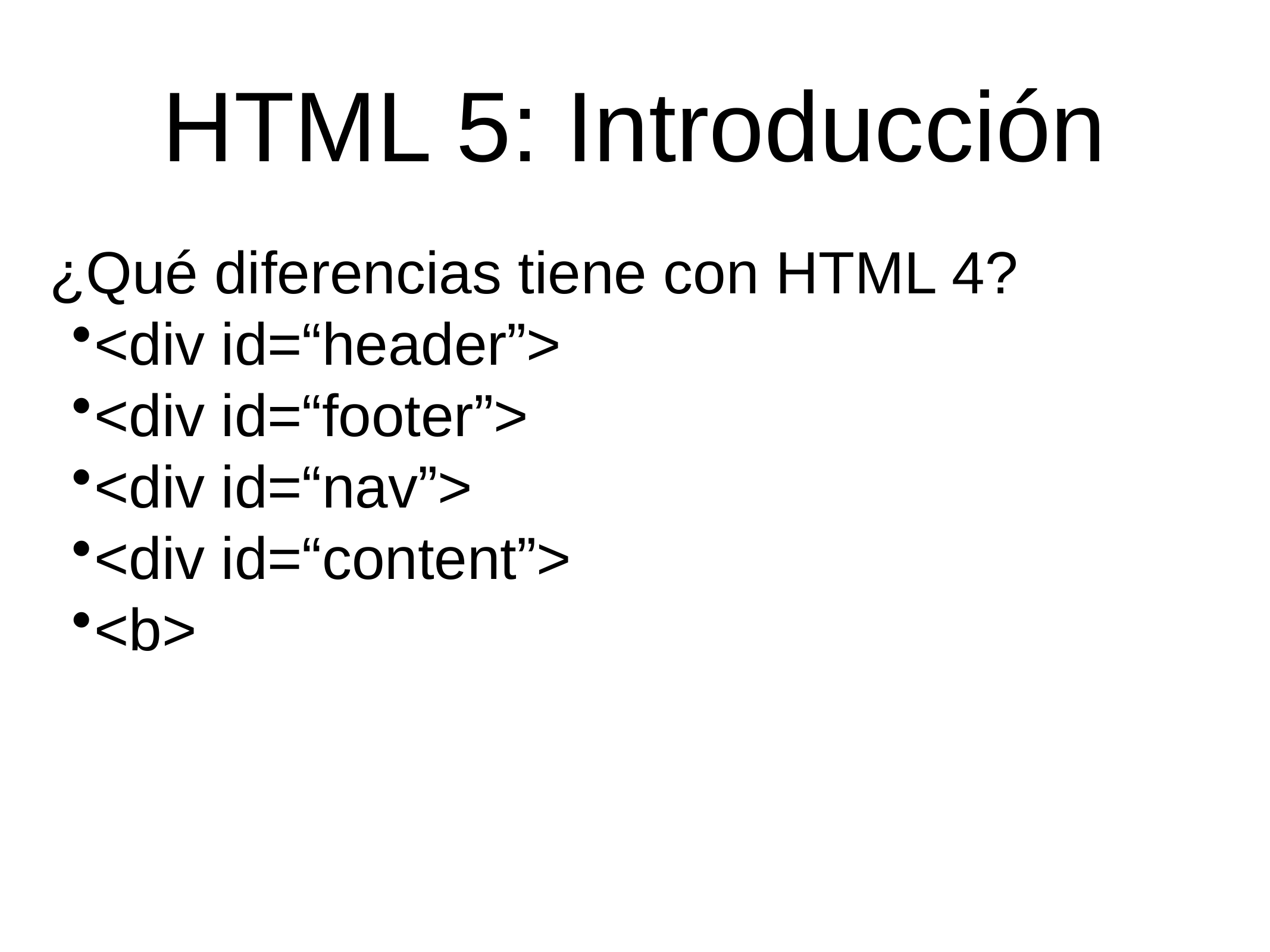

# HTML 5: Introducción
¿Qué diferencias tiene con HTML 4?
<div id=“header”>
<div id=“footer”>
<div id=“nav”>
<div id=“content”>
<b>